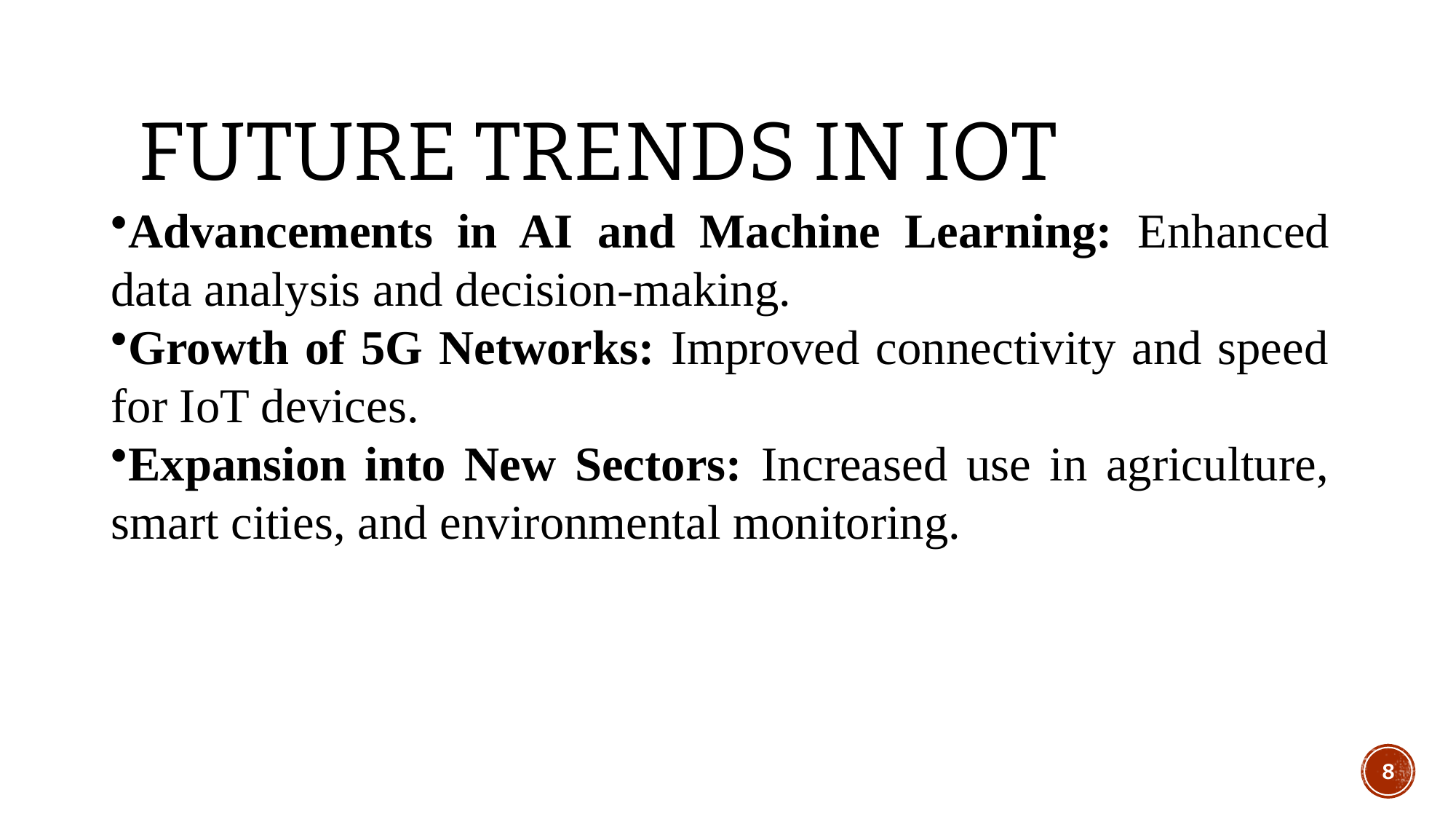

# Future Trends in IoT
Advancements in AI and Machine Learning: Enhanced data analysis and decision-making.
Growth of 5G Networks: Improved connectivity and speed for IoT devices.
Expansion into New Sectors: Increased use in agriculture, smart cities, and environmental monitoring.
8